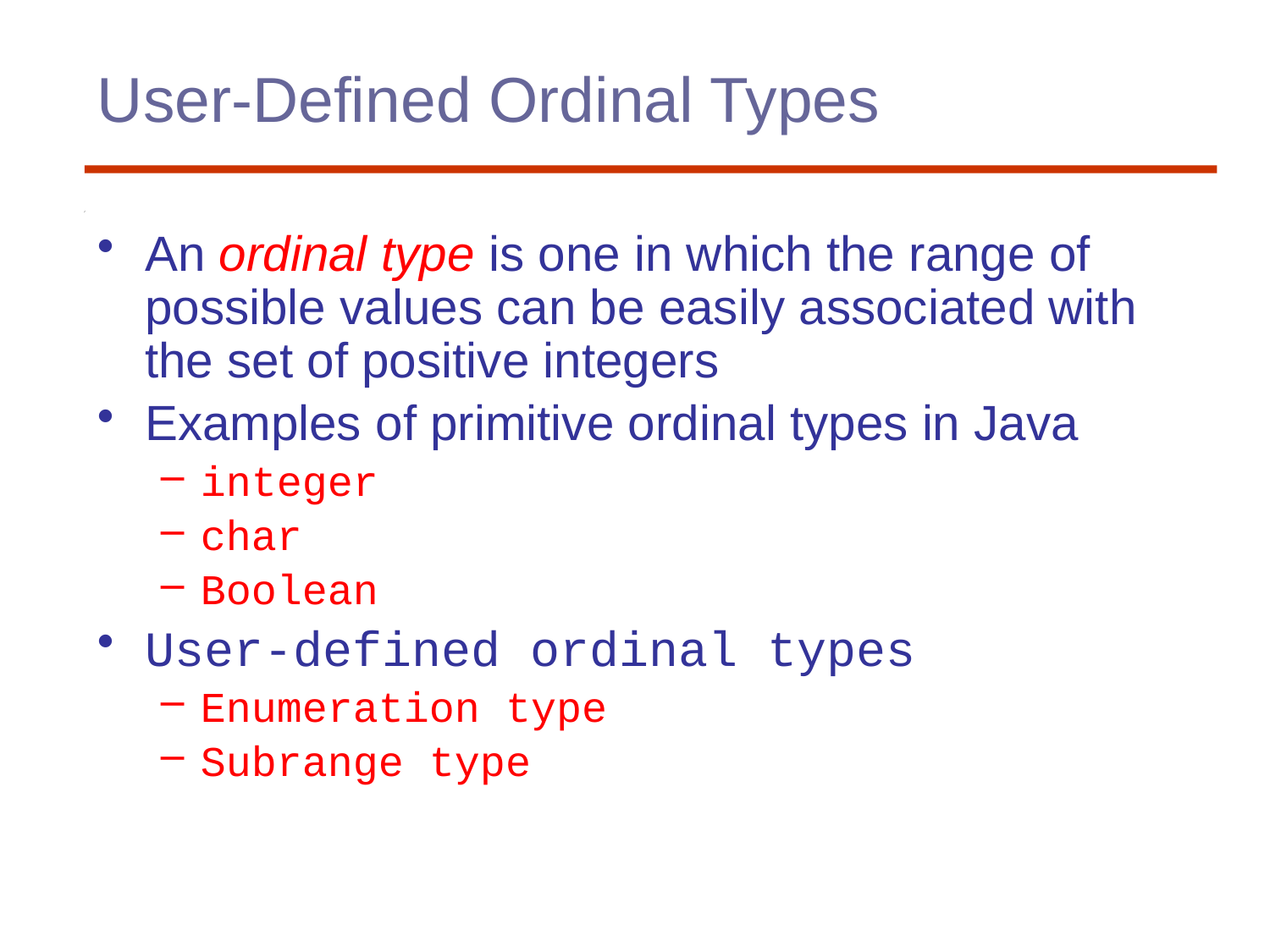

# User-Defined Ordinal Types
An ordinal type is one in which the range of possible values can be easily associated with the set of positive integers
Examples of primitive ordinal types in Java
integer
char
Boolean
User-defined ordinal types
Enumeration type
Subrange type